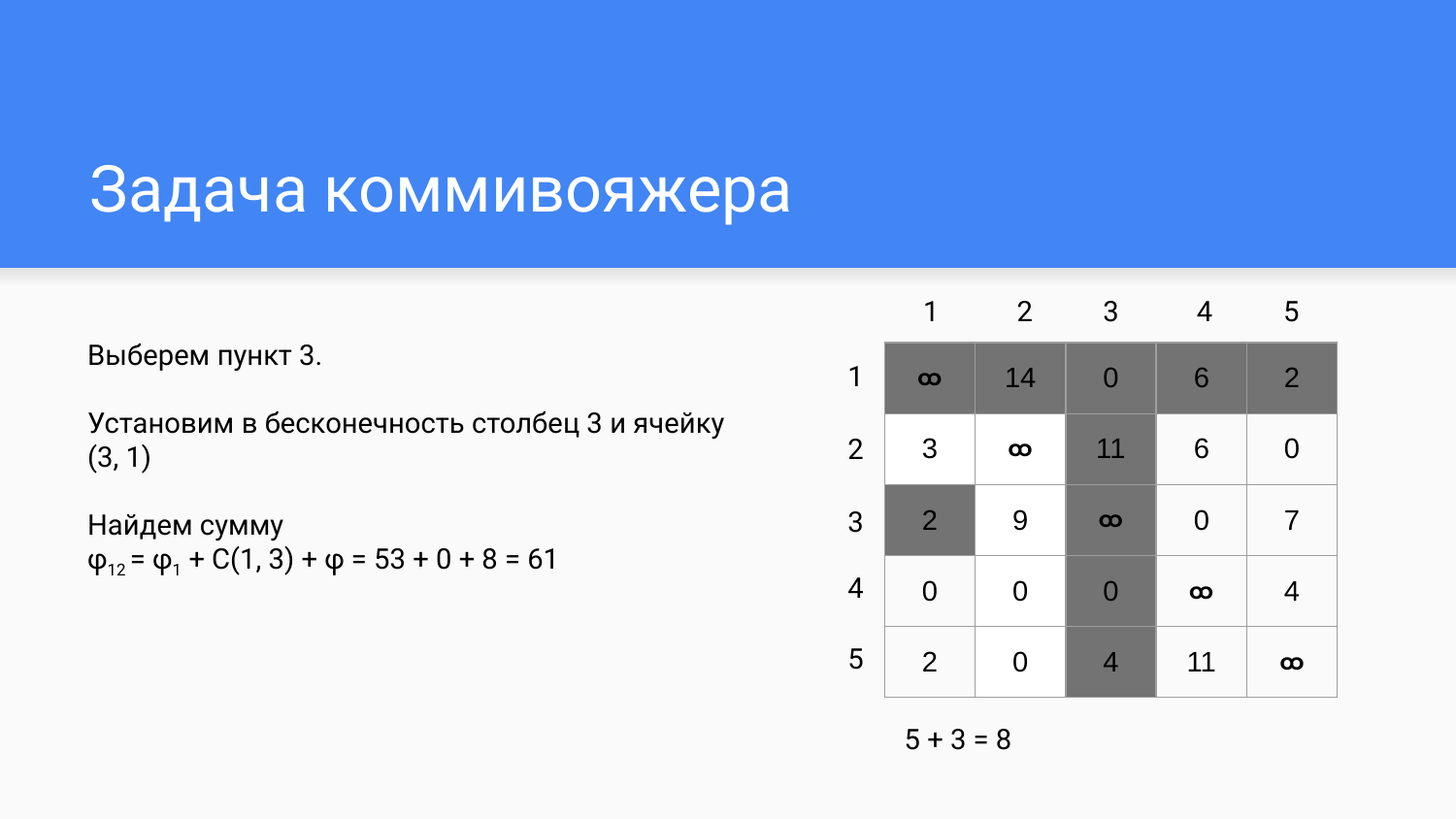

# Задача коммивояжера
1
2
3
4
5
Выберем пункт 3.

Установим в бесконечность столбец 3 и ячейку (3, 1)

Найдем сумму
φ12 = φ1 + C(1, 3) + φ = 53 + 0 + 8 = 61
| ထ | 14 | 0 | 6 | 2 |
| --- | --- | --- | --- | --- |
| 3 | ထ | 11 | 6 | 0 |
| 2 | 9 | ထ | 0 | 7 |
| 0 | 0 | 0 | ထ | 4 |
| 2 | 0 | 4 | 11 | ထ |
1
2
3
4
5
5 + 3 = 8